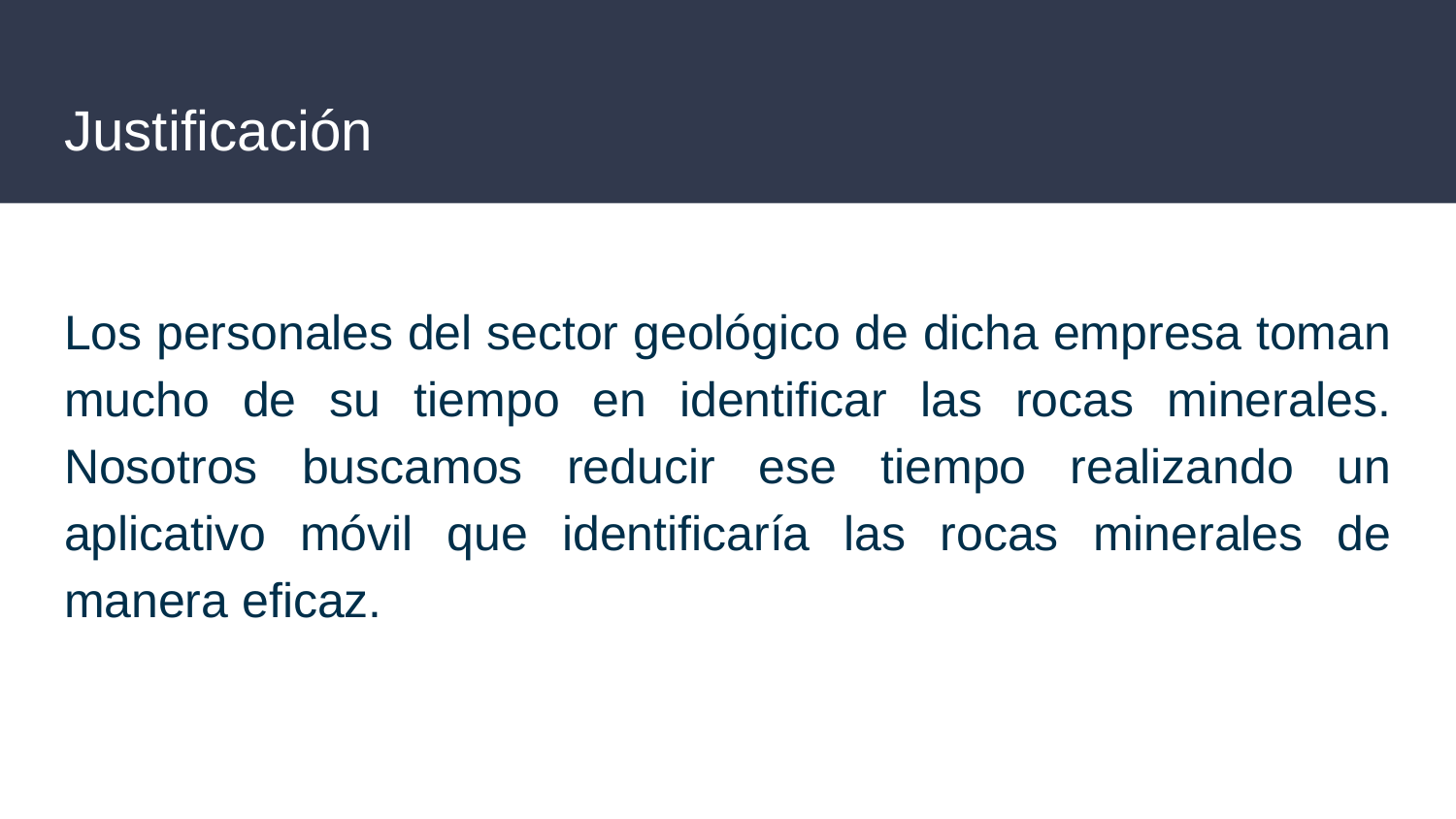

# Justificación
Los personales del sector geológico de dicha empresa toman mucho de su tiempo en identificar las rocas minerales. Nosotros buscamos reducir ese tiempo realizando un aplicativo móvil que identificaría las rocas minerales de manera eficaz.